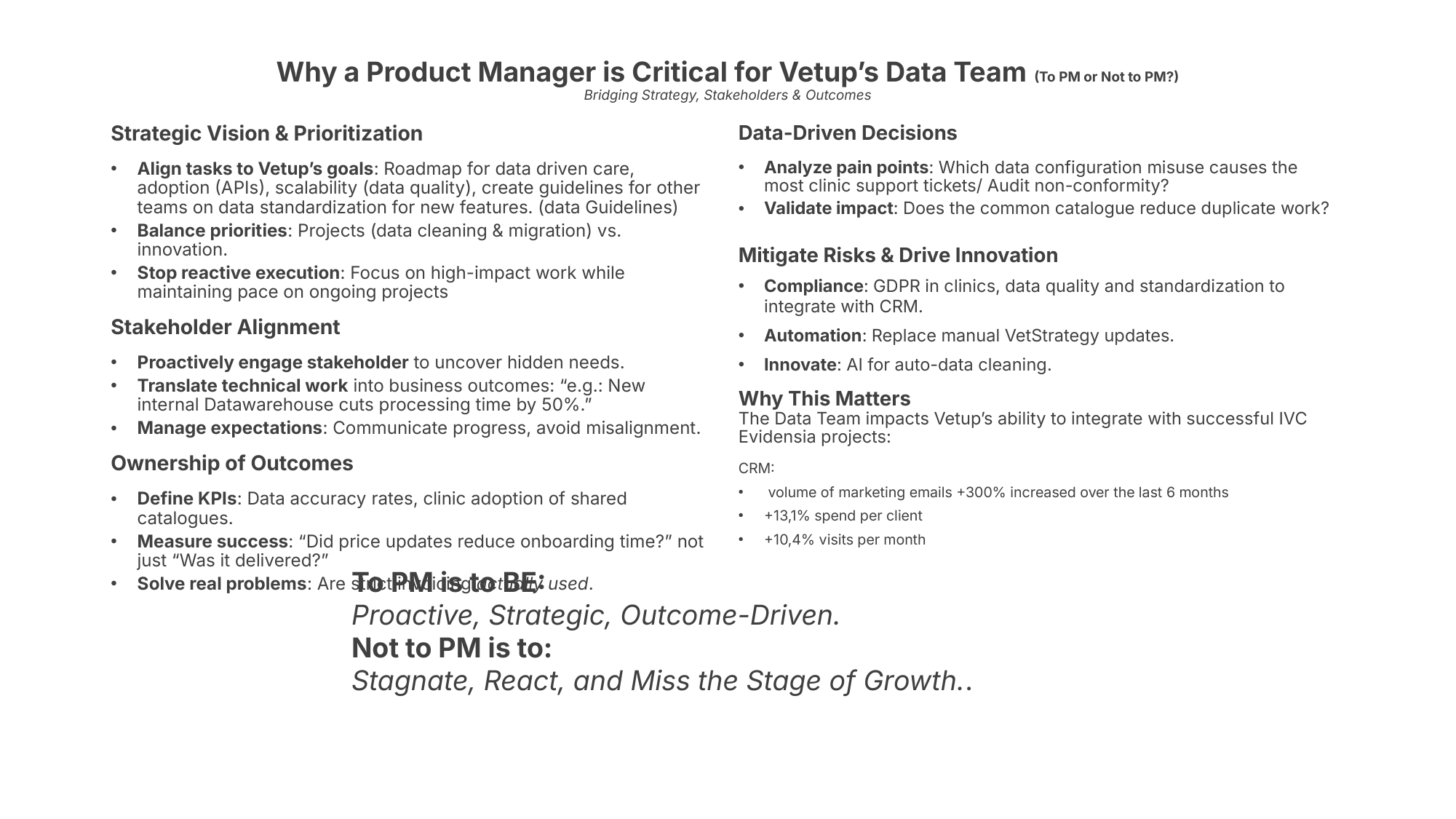

# Why a Product Manager is Critical for Vetup’s Data Team (To PM or Not to PM?) Bridging Strategy, Stakeholders & Outcomes
Strategic Vision & Prioritization
Align tasks to Vetup’s goals: Roadmap for data driven care, adoption (APIs), scalability (data quality), create guidelines for other teams on data standardization for new features. (data Guidelines)
Balance priorities: Projects (data cleaning & migration) vs. innovation.
Stop reactive execution: Focus on high-impact work while maintaining pace on ongoing projects
Stakeholder Alignment
Proactively engage stakeholder to uncover hidden needs.
Translate technical work into business outcomes: “e.g.: New internal Datawarehouse cuts processing time by 50%.”
Manage expectations: Communicate progress, avoid misalignment.
Ownership of Outcomes
Define KPIs: Data accuracy rates, clinic adoption of shared catalogues.
Measure success: “Did price updates reduce onboarding time?” not just “Was it delivered?”
Solve real problems: Are strict invoicing actually used.

Data-Driven Decisions
Analyze pain points: Which data configuration misuse causes the most clinic support tickets/ Audit non-conformity?
Validate impact: Does the common catalogue reduce duplicate work?

Mitigate Risks & Drive Innovation
Compliance: GDPR in clinics, data quality and standardization to integrate with CRM.
Automation: Replace manual VetStrategy updates.
Innovate: AI for auto-data cleaning.
Why This Matters
The Data Team impacts Vetup’s ability to integrate with successful IVC Evidensia projects:
CRM:
 volume of marketing emails +300% increased over the last 6 months
+13,1% spend per client
+10,4% visits per month

To PM is to BE:
Proactive, Strategic, Outcome-Driven.
Not to PM is to:
Stagnate, React, and Miss the Stage of Growth..